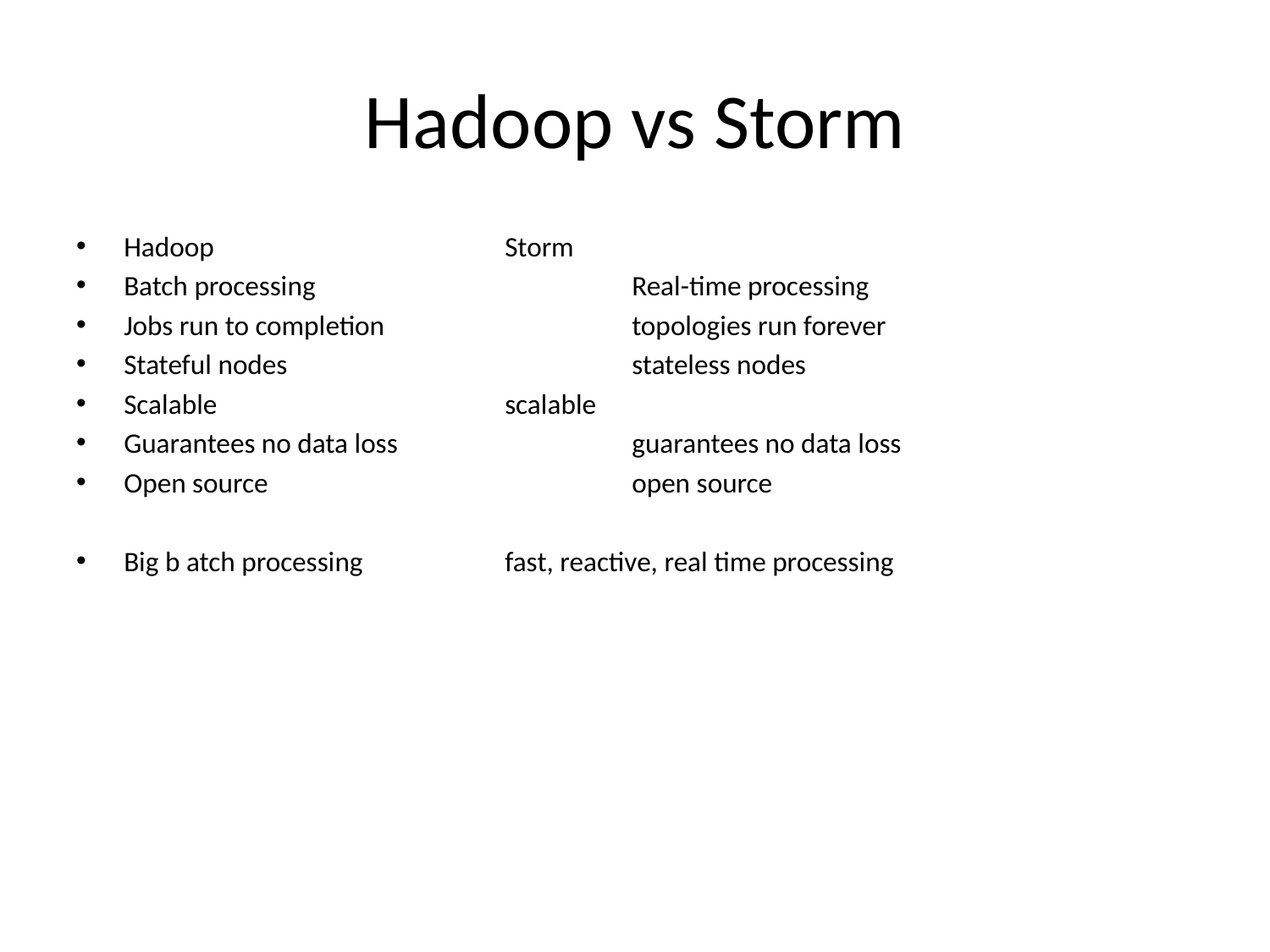

# Hadoop vs Storm
Hadoop			Storm
Batch processing			Real-time processing
Jobs run to completion		topologies run forever
Stateful nodes			stateless nodes
Scalable			scalable
Guarantees no data loss		guarantees no data loss
Open source			open source

Big b atch processing		fast, reactive, real time processing